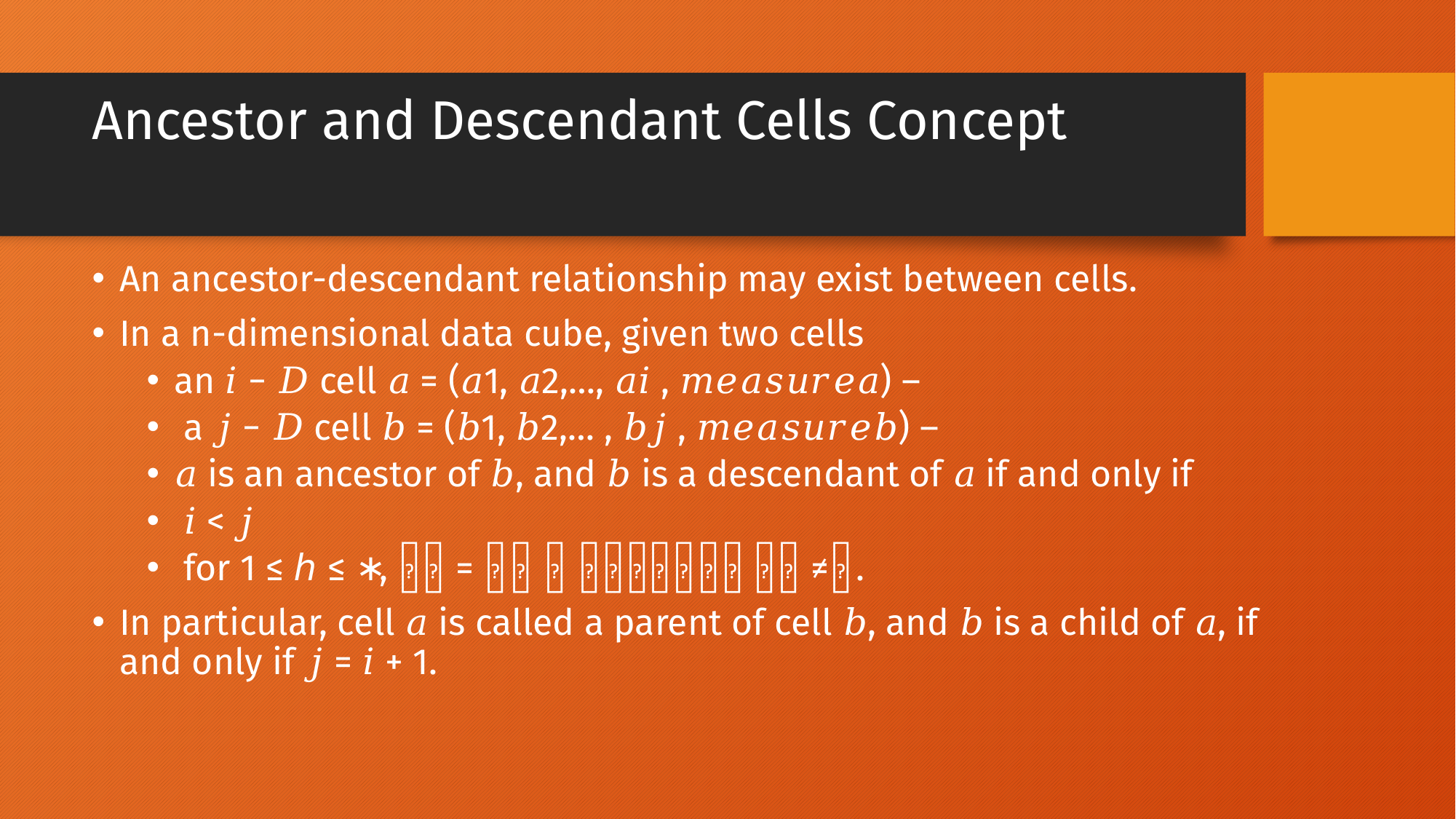

# Ancestor and Descendant Cells Concept
An ancestor-descendant relationship may exist between cells.
In a n-dimensional data cube, given two cells
an 𝑖 − 𝐷 cell 𝑎 = (𝑎1, 𝑎2,…, 𝑎𝑖 , 𝑚𝑒𝑎𝑠𝑢𝑟𝑒𝑎) –
 a 𝑗 − 𝐷 cell 𝑏 = (𝑏1, 𝑏2,… , 𝑏𝑗 , 𝑚𝑒𝑎𝑠𝑢𝑟𝑒𝑏) –
𝑎 is an ancestor of 𝑏, and 𝑏 is a descendant of 𝑎 if and only if
 𝑖 < 𝑗
 for 1 ≤ 𝑘 ≤ 𝑛, 𝑎𝑘 = 𝑏𝑘 𝑤ℎ𝑒𝑟𝑒𝑣𝑒𝑟 𝑎𝑘 ≠∗.
In particular, cell 𝑎 is called a parent of cell 𝑏, and 𝑏 is a child of 𝑎, if and only if 𝑗 = 𝑖 + 1.